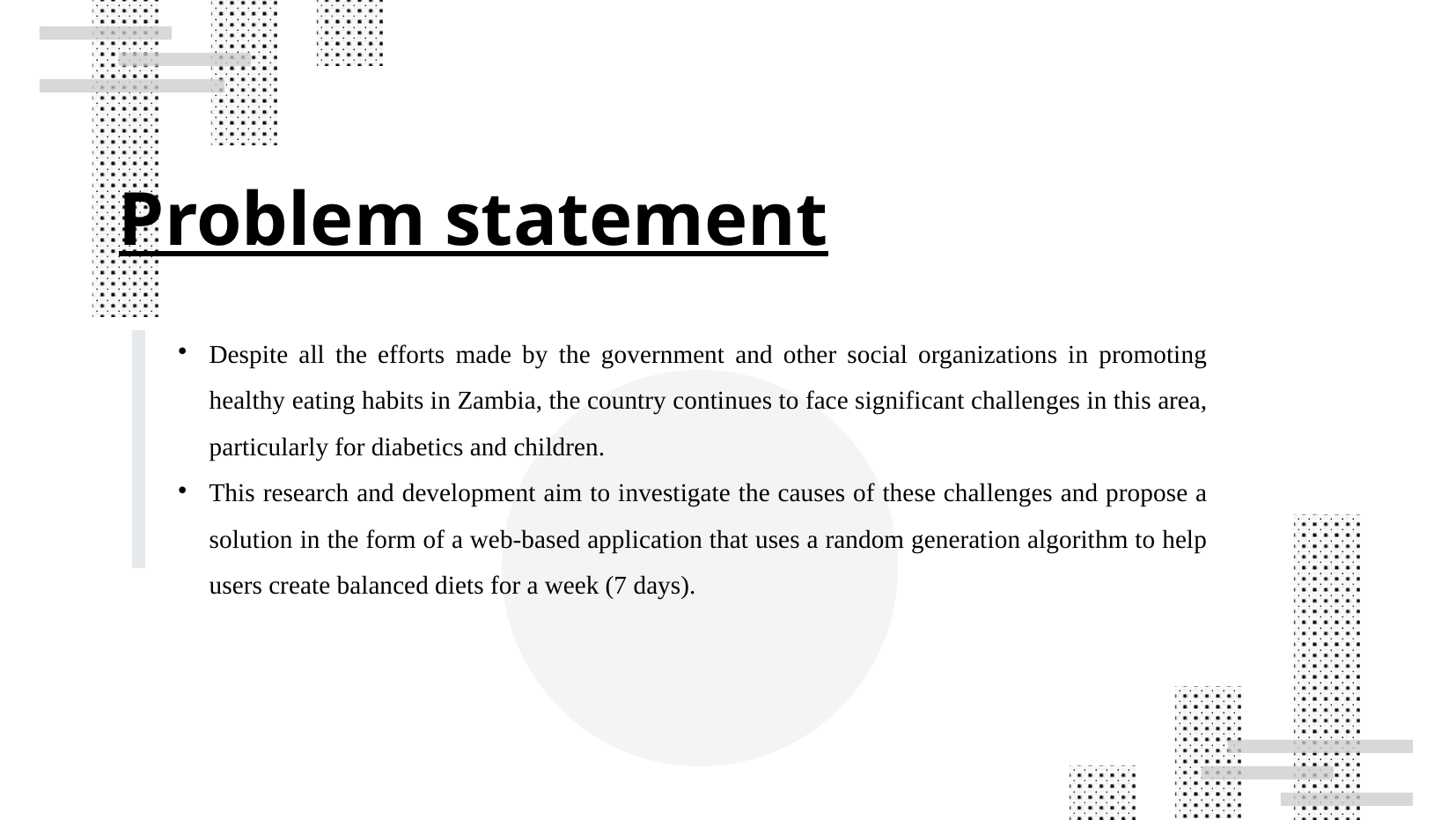

Problem statement
Despite all the efforts made by the government and other social organizations in promoting healthy eating habits in Zambia, the country continues to face significant challenges in this area, particularly for diabetics and children.
This research and development aim to investigate the causes of these challenges and propose a solution in the form of a web-based application that uses a random generation algorithm to help users create balanced diets for a week (7 days).